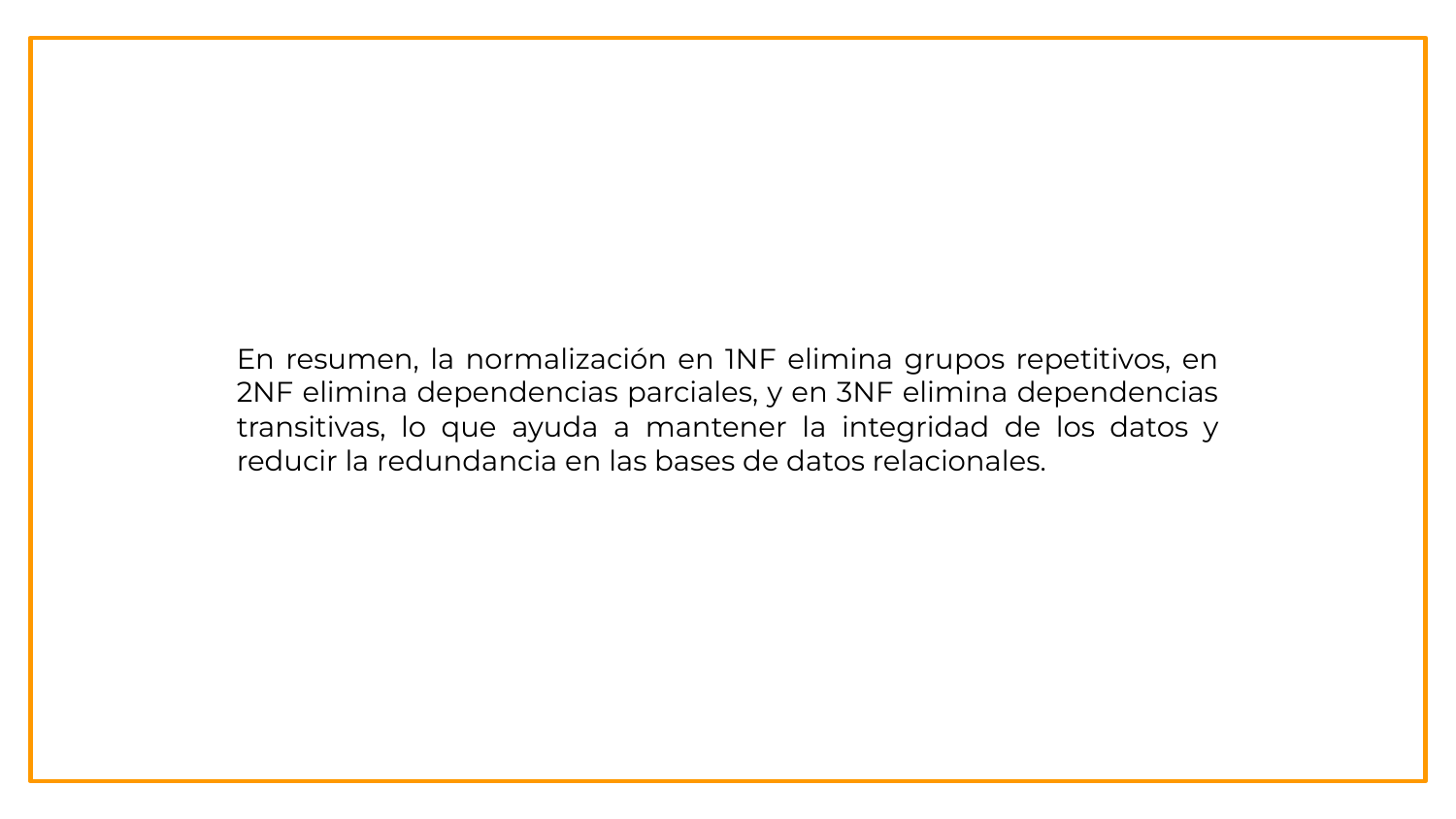

En resumen, la normalización en 1NF elimina grupos repetitivos, en 2NF elimina dependencias parciales, y en 3NF elimina dependencias transitivas, lo que ayuda a mantener la integridad de los datos y reducir la redundancia en las bases de datos relacionales.